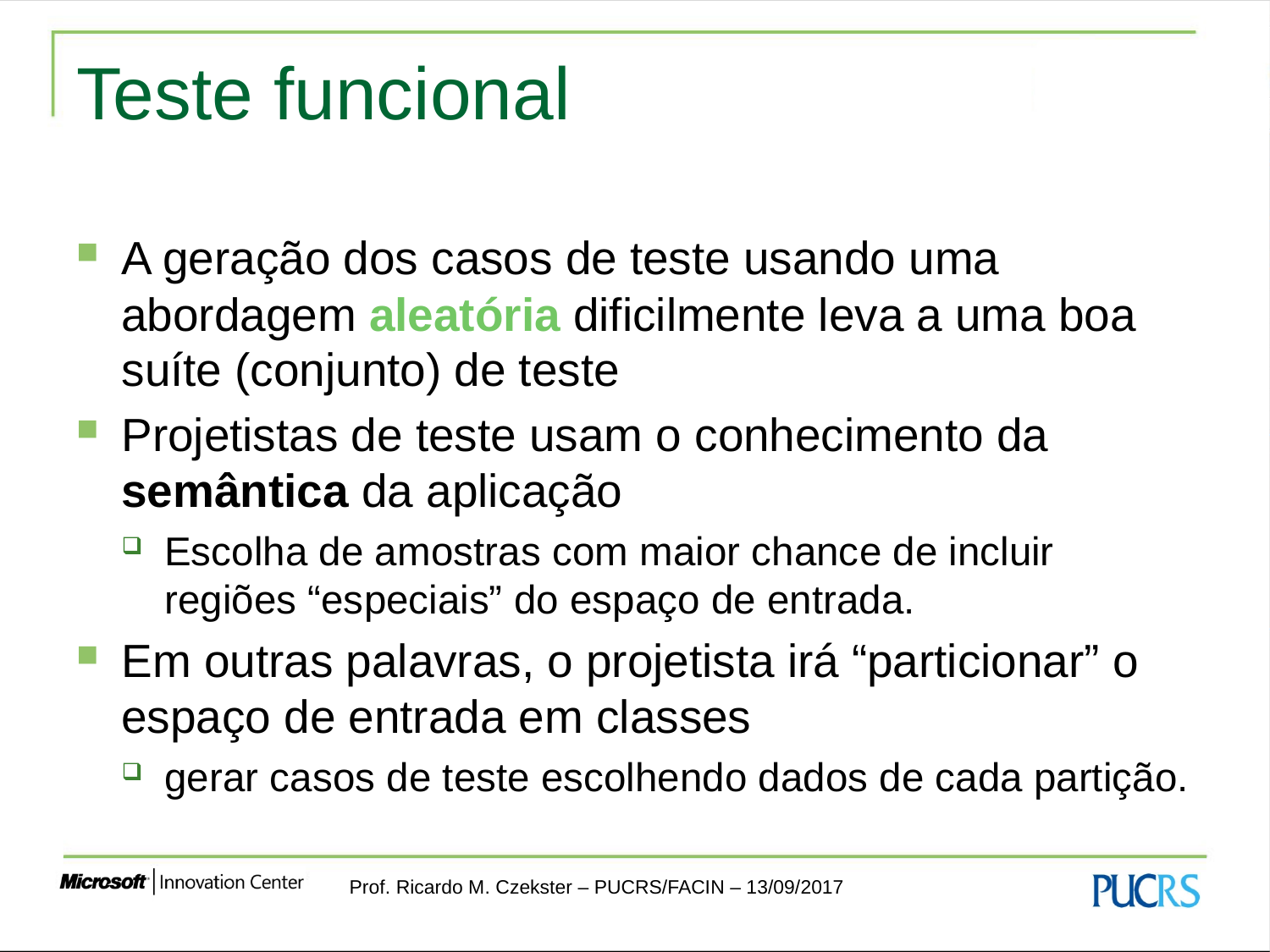

# Teste funcional
A geração dos casos de teste usando uma abordagem aleatória dificilmente leva a uma boa suíte (conjunto) de teste
Projetistas de teste usam o conhecimento da semântica da aplicação
Escolha de amostras com maior chance de incluir regiões “especiais” do espaço de entrada.
Em outras palavras, o projetista irá “particionar” o espaço de entrada em classes
gerar casos de teste escolhendo dados de cada partição.